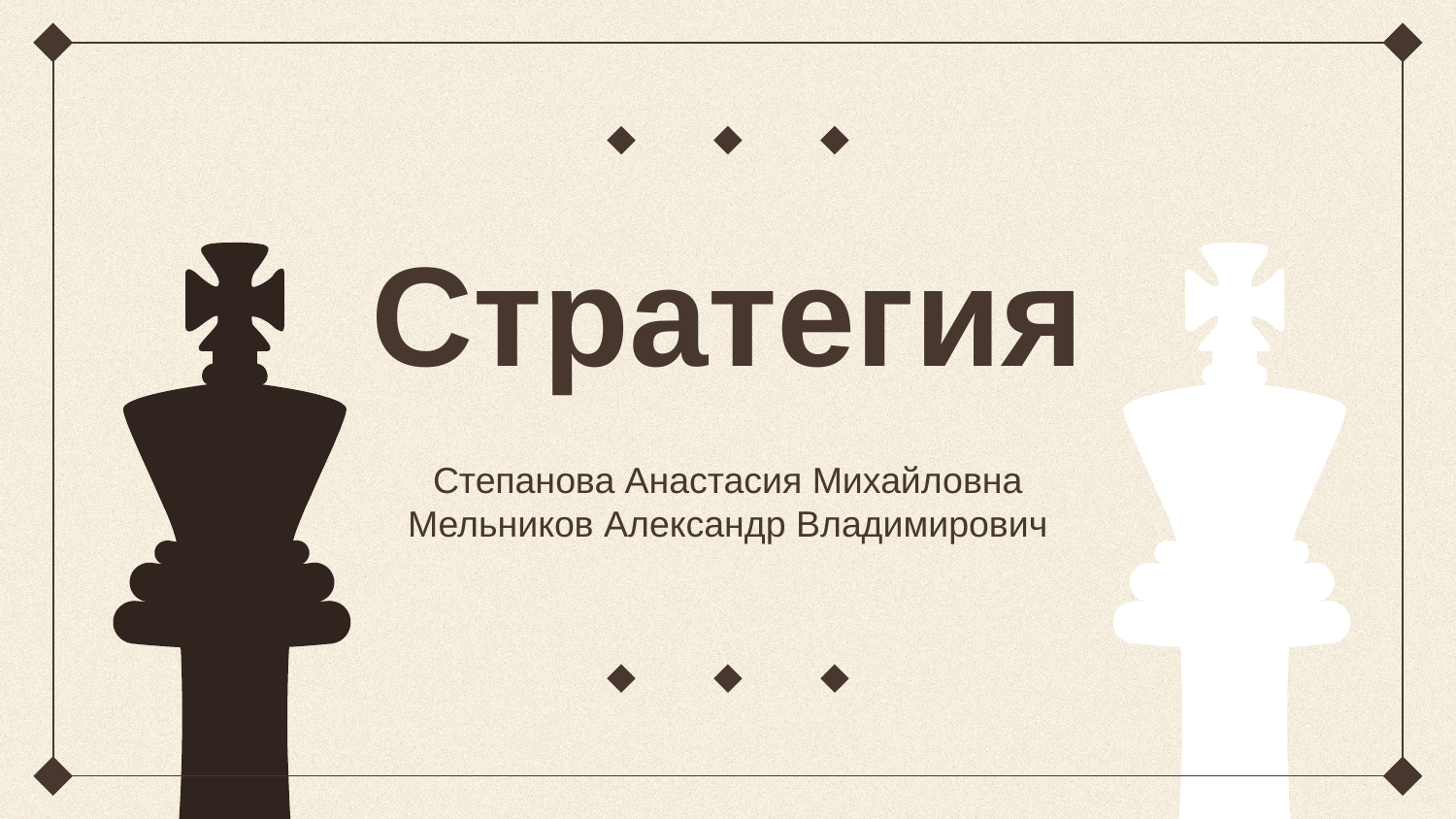

# Стратегия
Степанова Анастасия Михайловна
Мельников Александр Владимирович